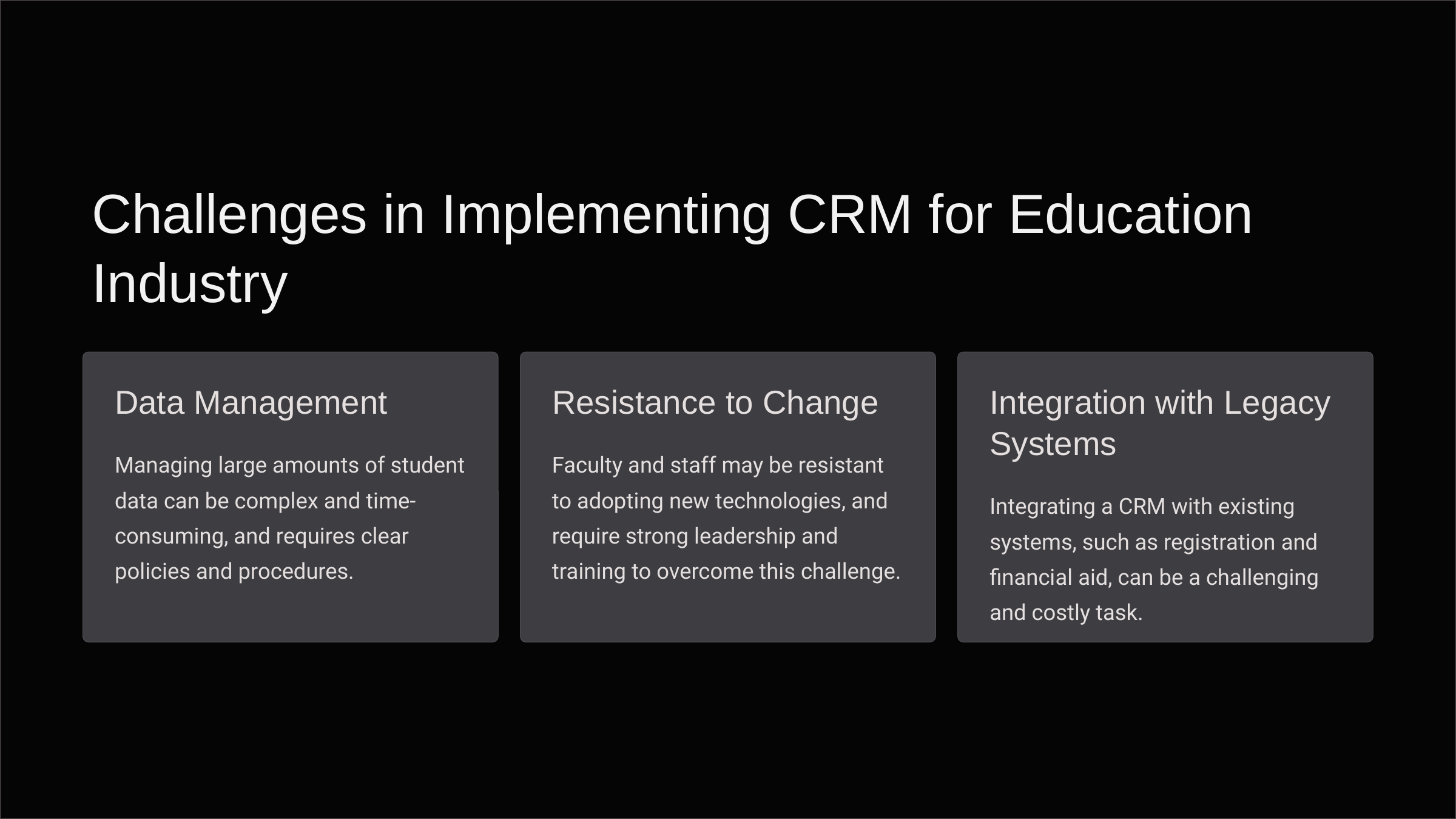

Challenges in Implementing CRM for Education Industry

Data Management
Resistance to Change
Integration with Legacy Systems
Managing large amounts of student data can be complex and time-consuming, and requires clear policies and procedures.
Faculty and staff may be resistant to adopting new technologies, and require strong leadership and training to overcome this challenge.
Integrating a CRM with existing systems, such as registration and financial aid, can be a challenging and costly task.